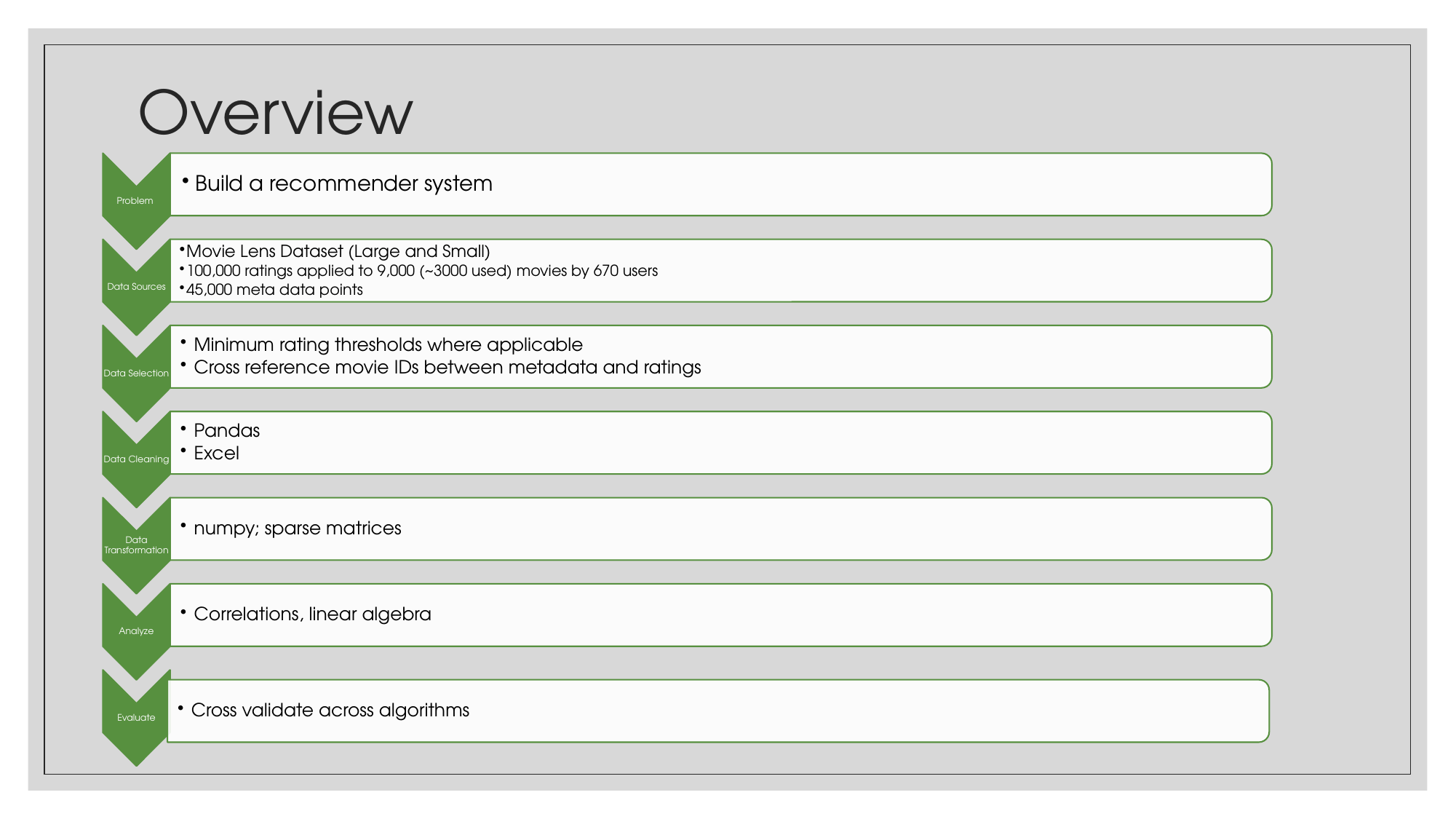

# Overview
Problem
Build a recommender system
Data Sources
Movie Lens Dataset (Large and Small)
100,000 ratings applied to 9,000 (~3000 used) movies by 670 users
45,000 meta data points
Data Selection
Minimum rating thresholds where applicable
Cross reference movie IDs between metadata and ratings
Data Cleaning
Pandas
Excel
Data Transformation
numpy; sparse matrices
Analyze
Correlations, linear algebra
Evaluate
Cross validate across algorithms